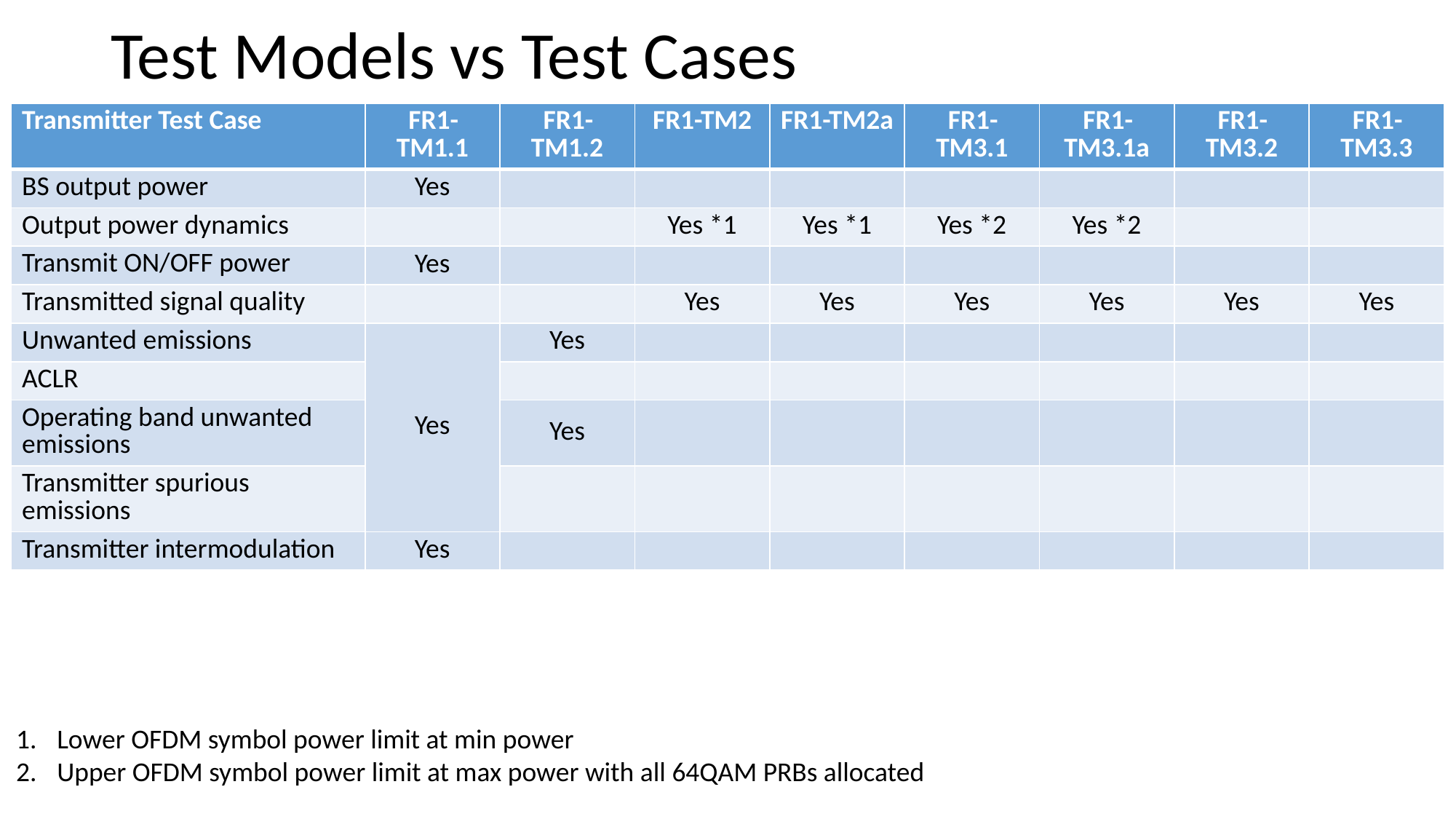

Test Models vs Test Cases
| Transmitter Test Case | FR1-TM1.1 | FR1-TM1.2 | FR1-TM2 | FR1-TM2a | FR1-TM3.1 | FR1-TM3.1a | FR1-TM3.2 | FR1-TM3.3 |
| --- | --- | --- | --- | --- | --- | --- | --- | --- |
| BS output power | Yes |  |  |  |  |  |  |  |
| Output power dynamics |  |  | Yes \*1 | Yes \*1 | Yes \*2 | Yes \*2 |  |  |
| Transmit ON/OFF power | Yes |  |  |  |  |  |  |  |
| Transmitted signal quality |  |  | Yes | Yes | Yes | Yes | Yes | Yes |
| Unwanted emissions | Yes | Yes |  |  |  |  |  |  |
| ACLR |  |  |  |  |  |  |  |  |
| Operating band unwanted emissions |  | Yes |  |  |  |  |  |  |
| Transmitter spurious emissions |  |  |  |  |  |  |  |  |
| Transmitter intermodulation | Yes |  |  |  |  |  |  |  |
Lower OFDM symbol power limit at min power
Upper OFDM symbol power limit at max power with all 64QAM PRBs allocated